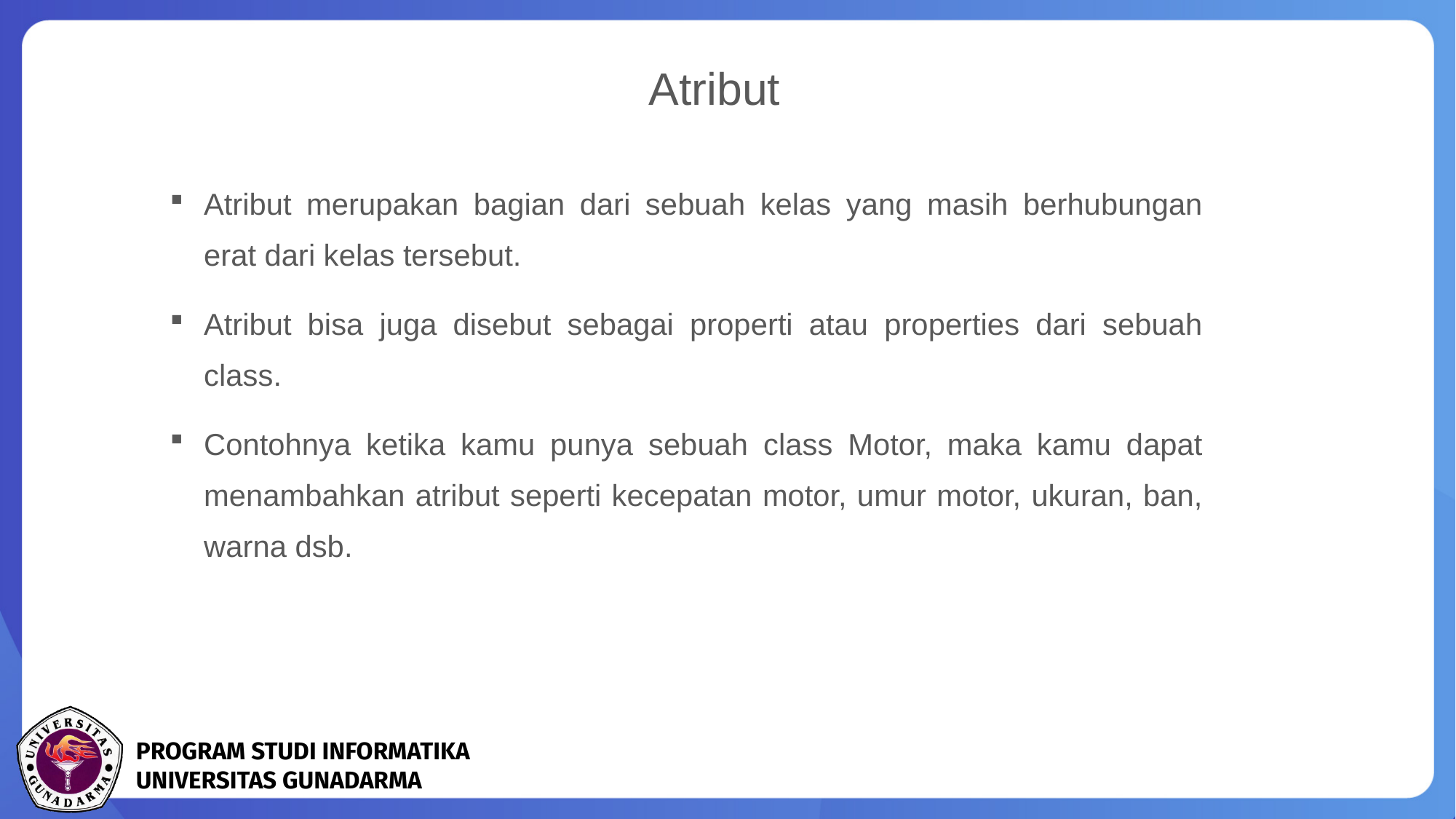

Atribut
Atribut merupakan bagian dari sebuah kelas yang masih berhubungan erat dari kelas tersebut.
Atribut bisa juga disebut sebagai properti atau properties dari sebuah class.
Contohnya ketika kamu punya sebuah class Motor, maka kamu dapat menambahkan atribut seperti kecepatan motor, umur motor, ukuran, ban, warna dsb.